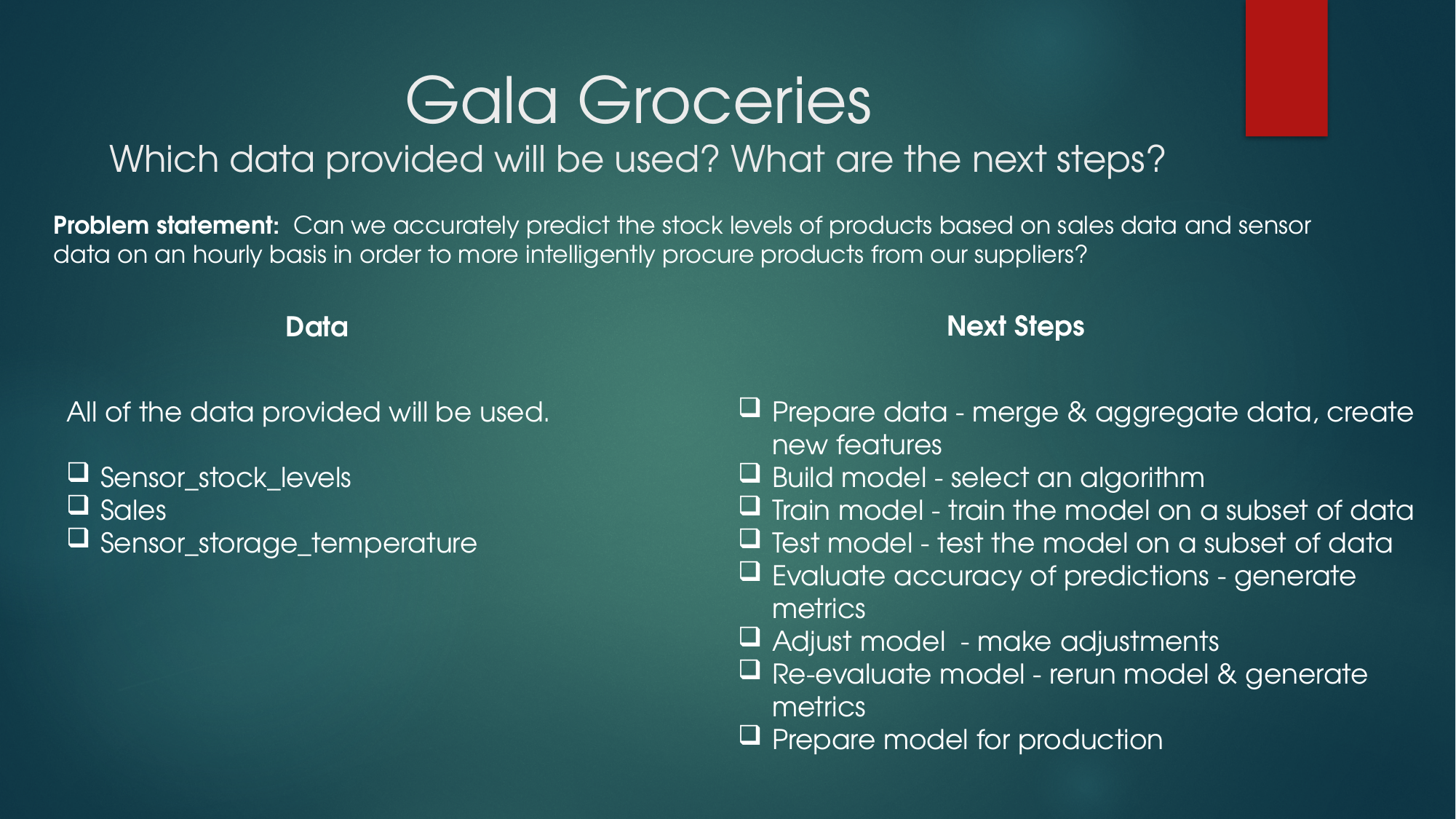

# Gala Groceries Which data provided will be used? What are the next steps?
Problem statement:  Can we accurately predict the stock levels of products based on sales data and sensor data on an hourly basis in order to more intelligently procure products from our suppliers?
Next Steps
Data
All of the data provided will be used.

Sensor_stock_levels
Sales
Sensor_storage_temperature
Prepare data​ - merge & aggregate data, create new features
Build model​ - select an algorithm
Train model​ - train the model on a subset of data
Test model ​- test the model on a subset of data
Evaluate accuracy of predictions​ - generate metrics
Adjust model​  - make adjustments
Re-evaluate model​ - rerun model & generate metrics
Prepare model for production